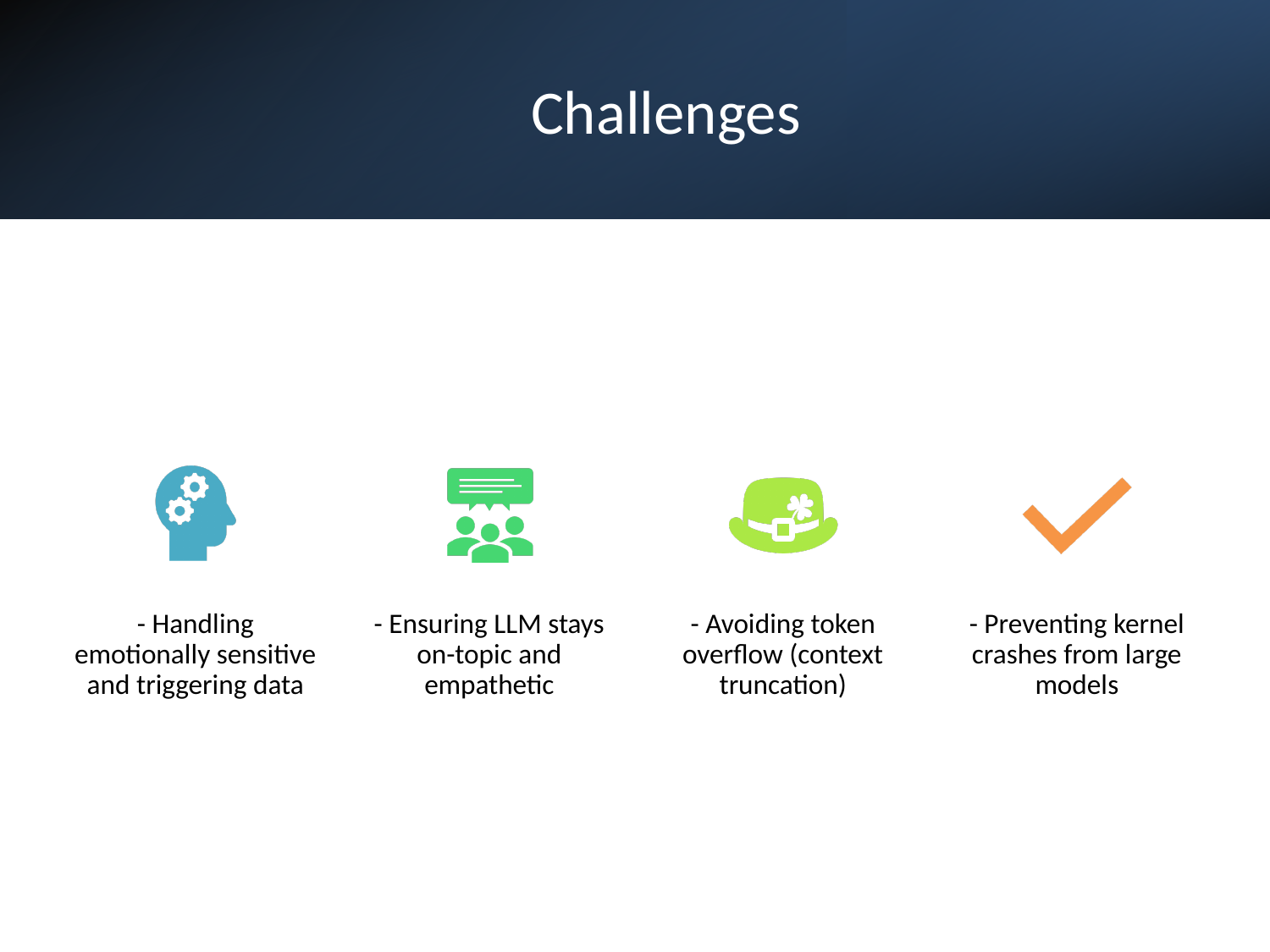

# Challenges
- Handling emotionally sensitive and triggering data
- Ensuring LLM stays on-topic and empathetic
- Avoiding token overflow (context truncation)
- Preventing kernel crashes from large models